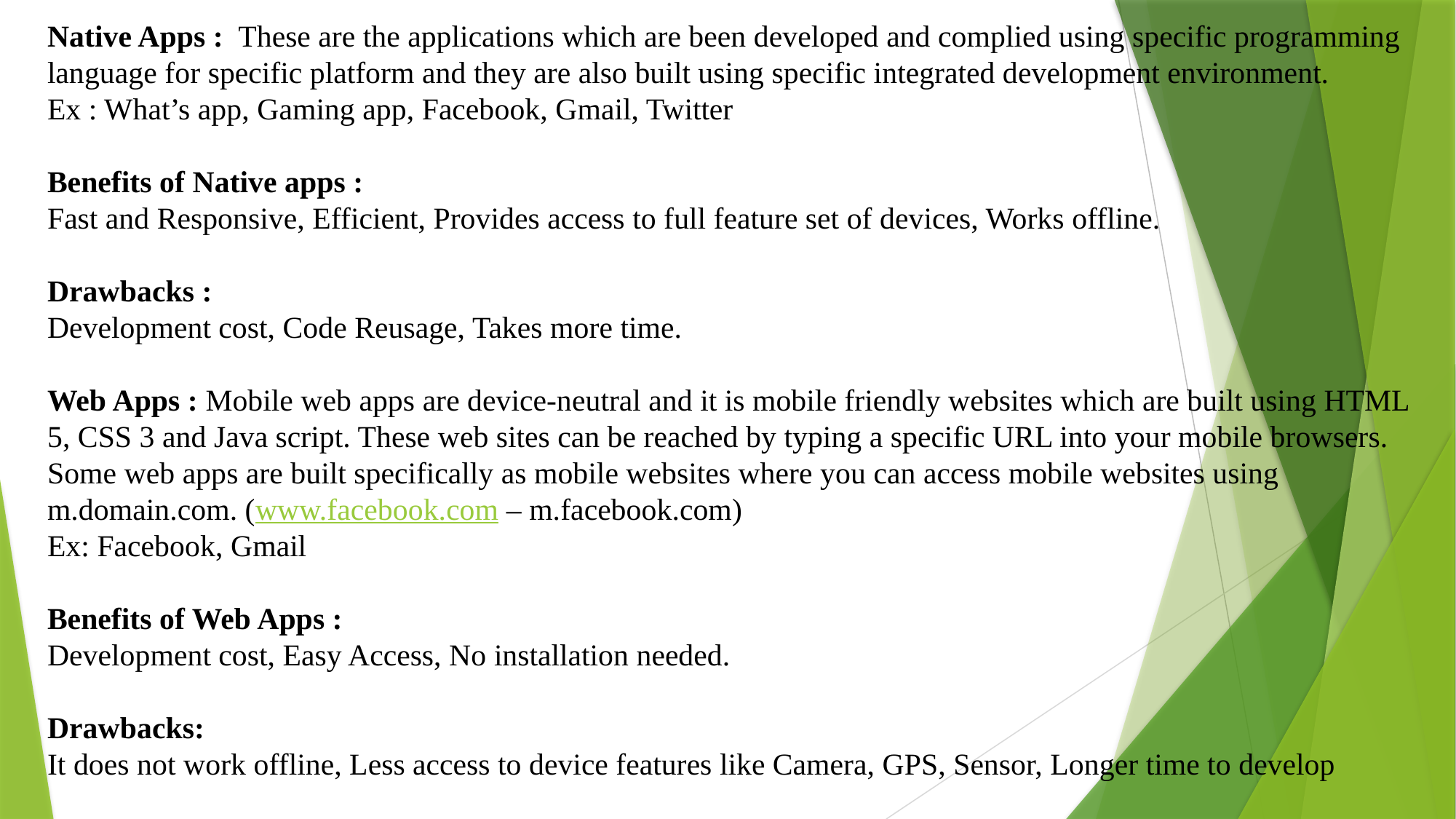

# Native Apps :  These are the applications which are been developed and complied using specific programming language for specific platform and they are also built using specific integrated development environment. Ex : What’s app, Gaming app, Facebook, Gmail, Twitter Benefits of Native apps : Fast and Responsive, Efficient, Provides access to full feature set of devices, Works offline. Drawbacks : Development cost, Code Reusage, Takes more time. Web Apps : Mobile web apps are device-neutral and it is mobile friendly websites which are built using HTML 5, CSS 3 and Java script. These web sites can be reached by typing a specific URL into your mobile browsers. Some web apps are built specifically as mobile websites where you can access mobile websites using m.domain.com. (www.facebook.com – m.facebook.com) Ex: Facebook, Gmail Benefits of Web Apps : Development cost, Easy Access, No installation needed. Drawbacks: It does not work offline, Less access to device features like Camera, GPS, Sensor, Longer time to develop